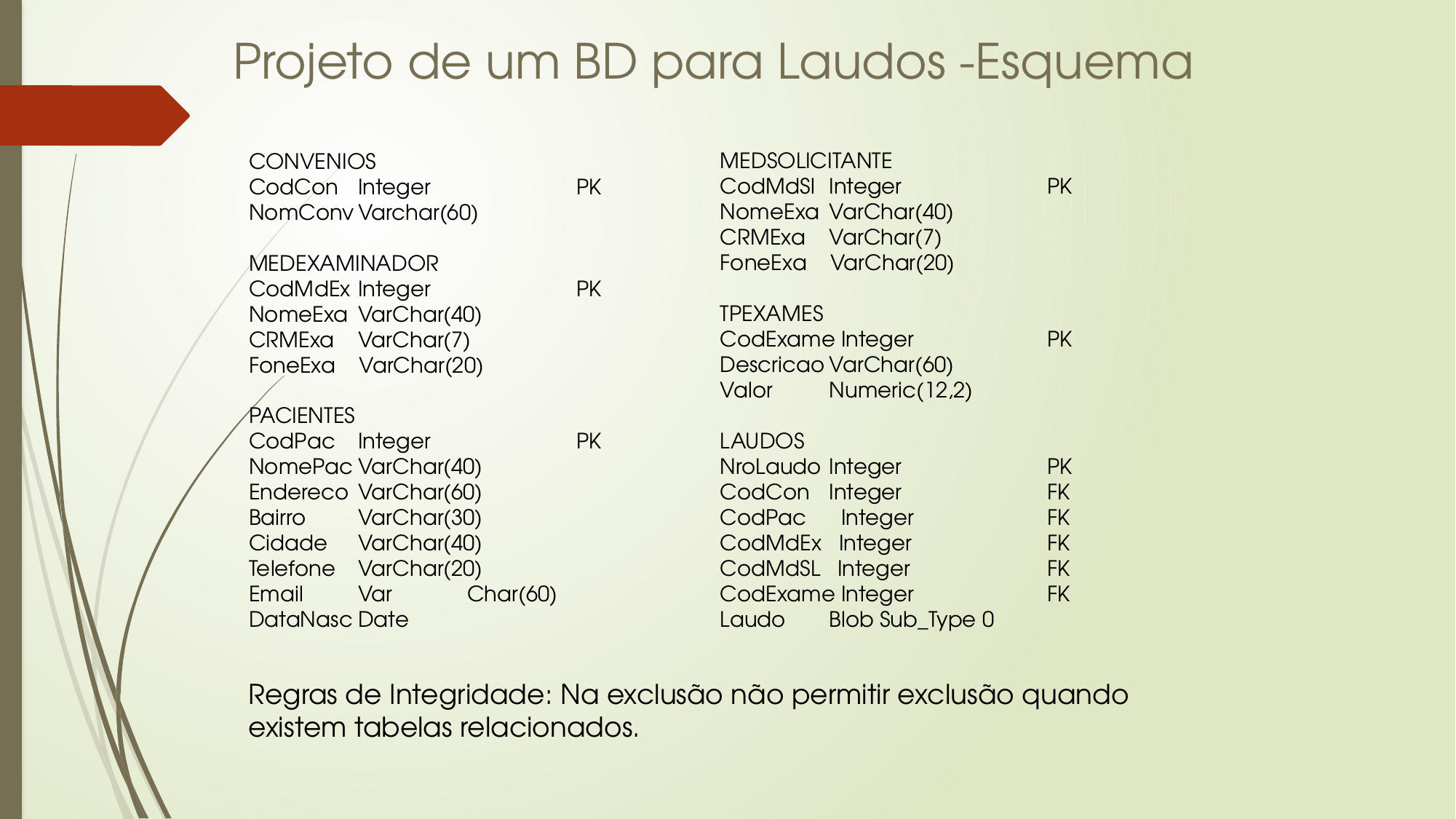

Projeto de um BD para Laudos -Esquema
MEDSOLICITANTE
CodMdSl	Integer 	    	PK
NomeExa	VarChar(40)
CRMExa	VarChar(7)
FoneExa    VarChar(20)

TPEXAMES
CodExame Integer		PK
Descricao	VarChar(60)
Valor	Numeric(12,2)

LAUDOS
NroLaudo	Integer		PK
CodCon	Integer		FK
CodPac      Integer		FK
CodMdEx   Integer		FK
CodMdSL   Integer		FK
CodExame Integer		FK
Laudo	Blob Sub_Type 0

CONVENIOS
CodCon	Integer 	    	PK
NomConv	Varchar(60)

MEDEXAMINADOR
CodMdEx	Integer		PK
NomeExa	VarChar(40)
CRMExa	VarChar(7)
FoneExa    VarChar(20)

PACIENTES
CodPac	Integer		PK
NomePac	VarChar(40)
Endereco	VarChar(60)
Bairro	VarChar(30)
Cidade	VarChar(40)
Telefone	VarChar(20)
Email	Var 	Char(60)
DataNasc	Date
Regras de Integridade: Na exclusão não permitir exclusão quando existem tabelas relacionados.